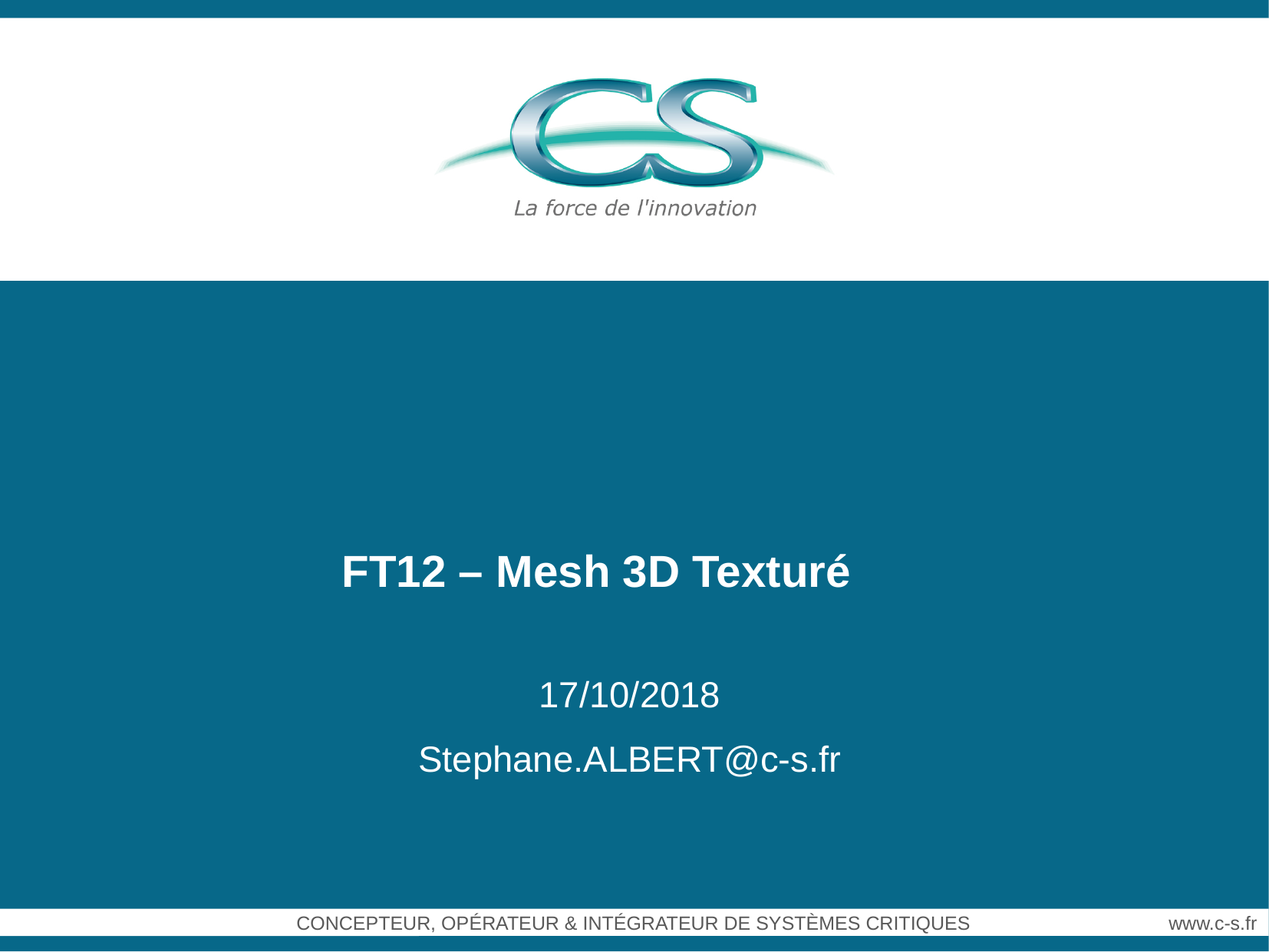

# FT12 – Mesh 3D Texturé
17/10/2018
Stephane.ALBERT@c-s.fr